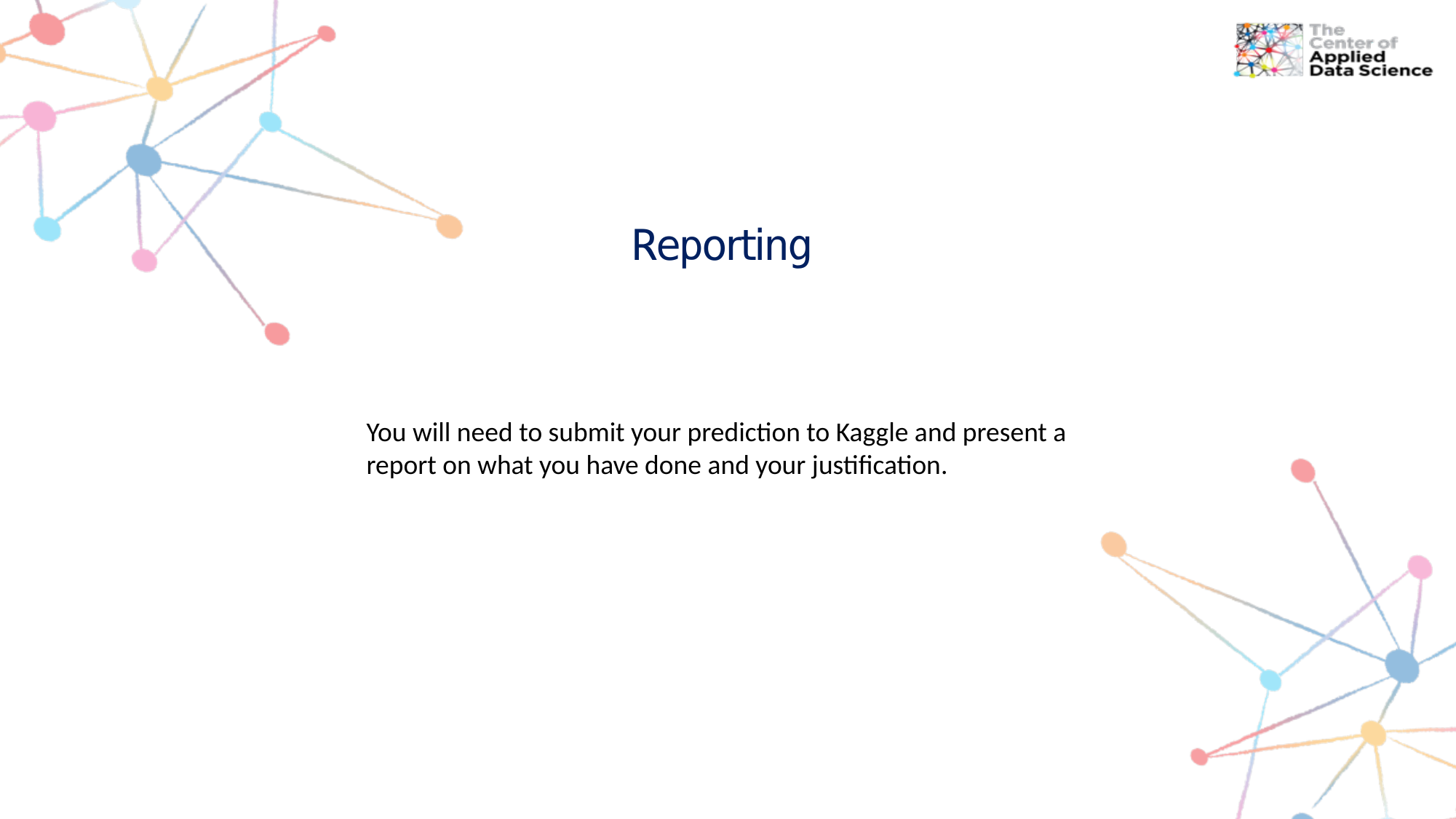

# Reporting
You will need to submit your prediction to Kaggle and present a report on what you have done and your justification.